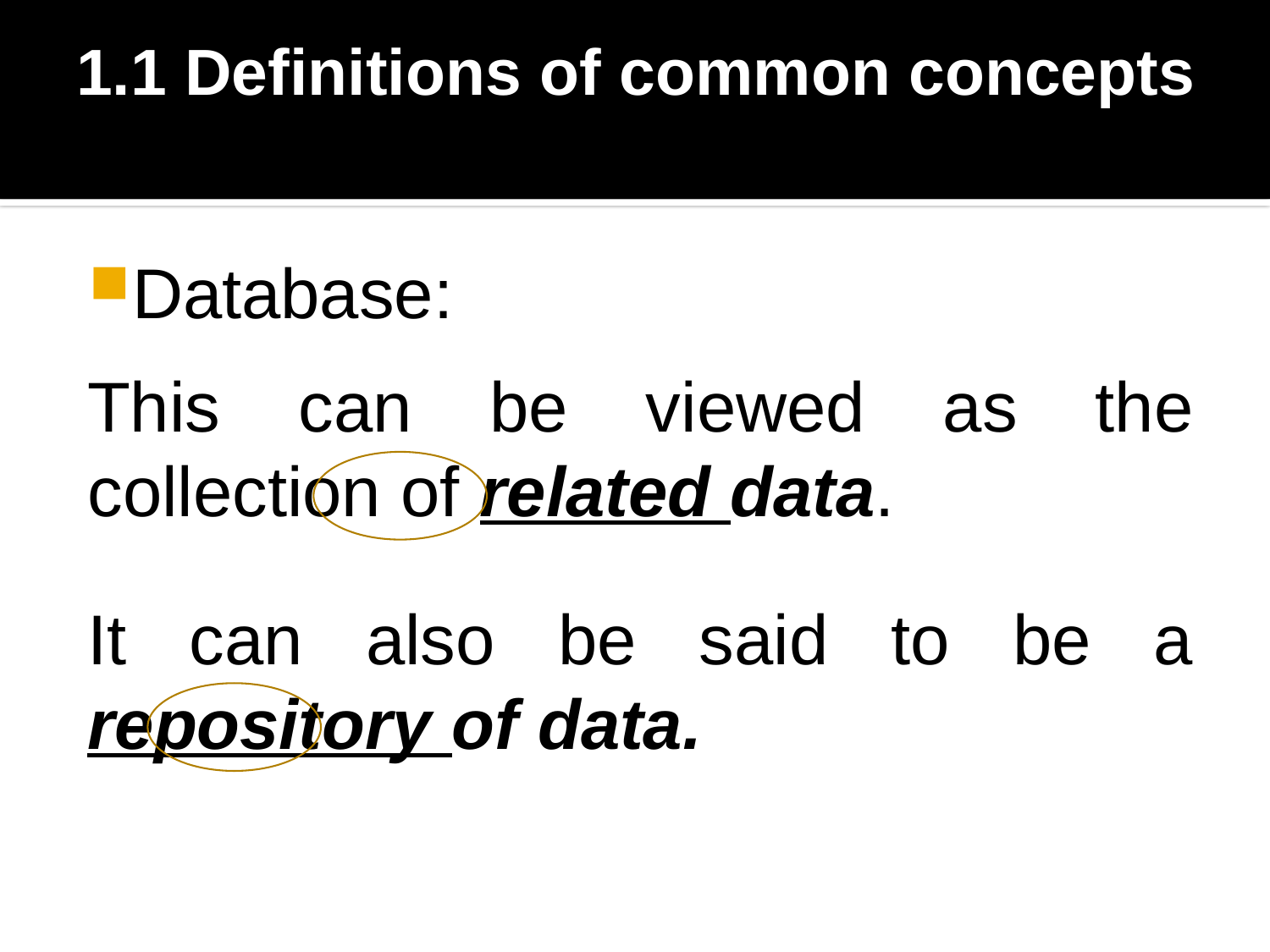

# 1.1 Definitions of common concepts
Database:

This can be viewed as the collection of related data.

It can also be said to be a repository of data.